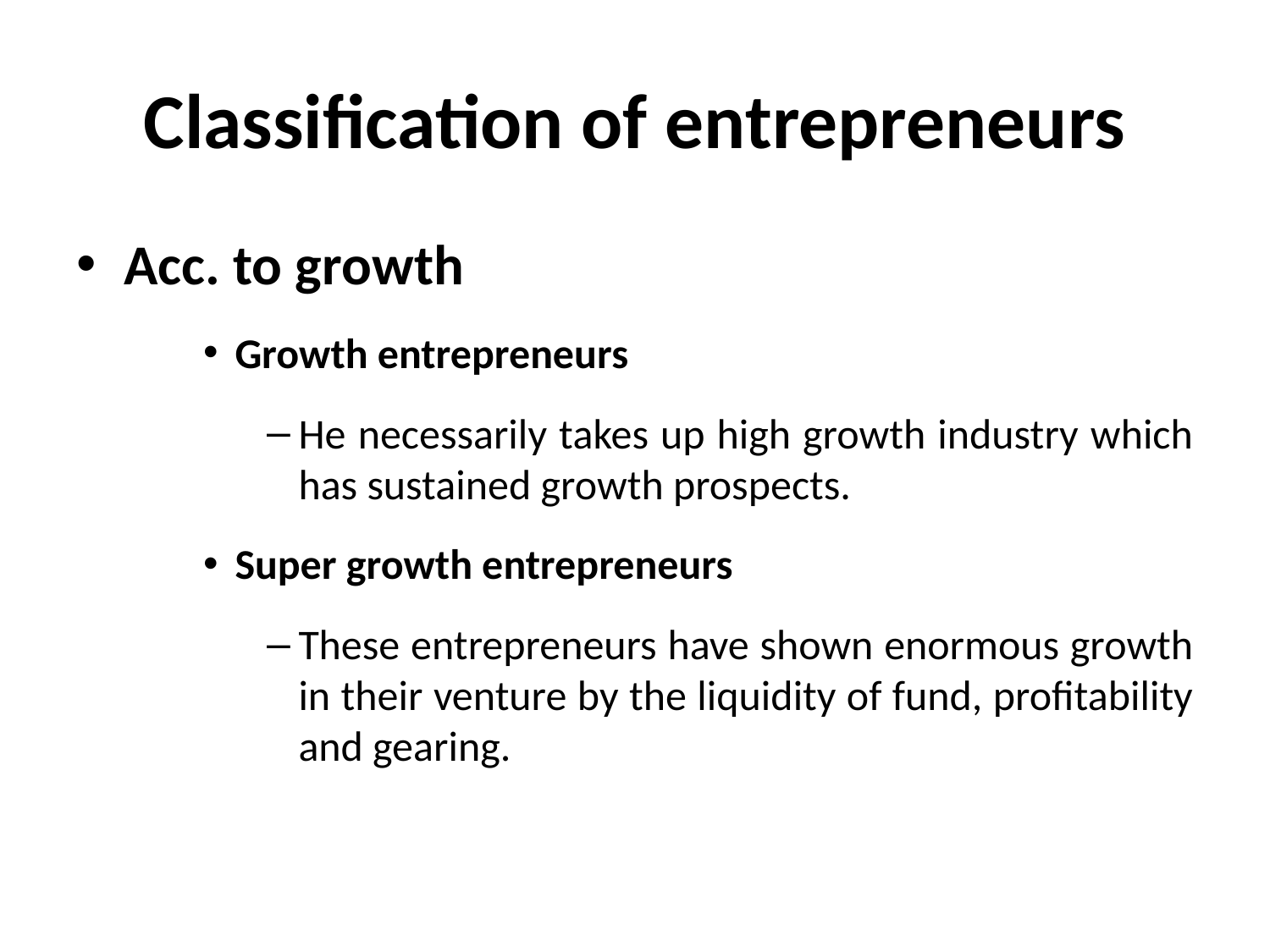

# Classification of entrepreneurs
Acc. to growth
Growth entrepreneurs
He necessarily takes up high growth industry which has sustained growth prospects.
Super growth entrepreneurs
These entrepreneurs have shown enormous growth in their venture by the liquidity of fund, profitability and gearing.